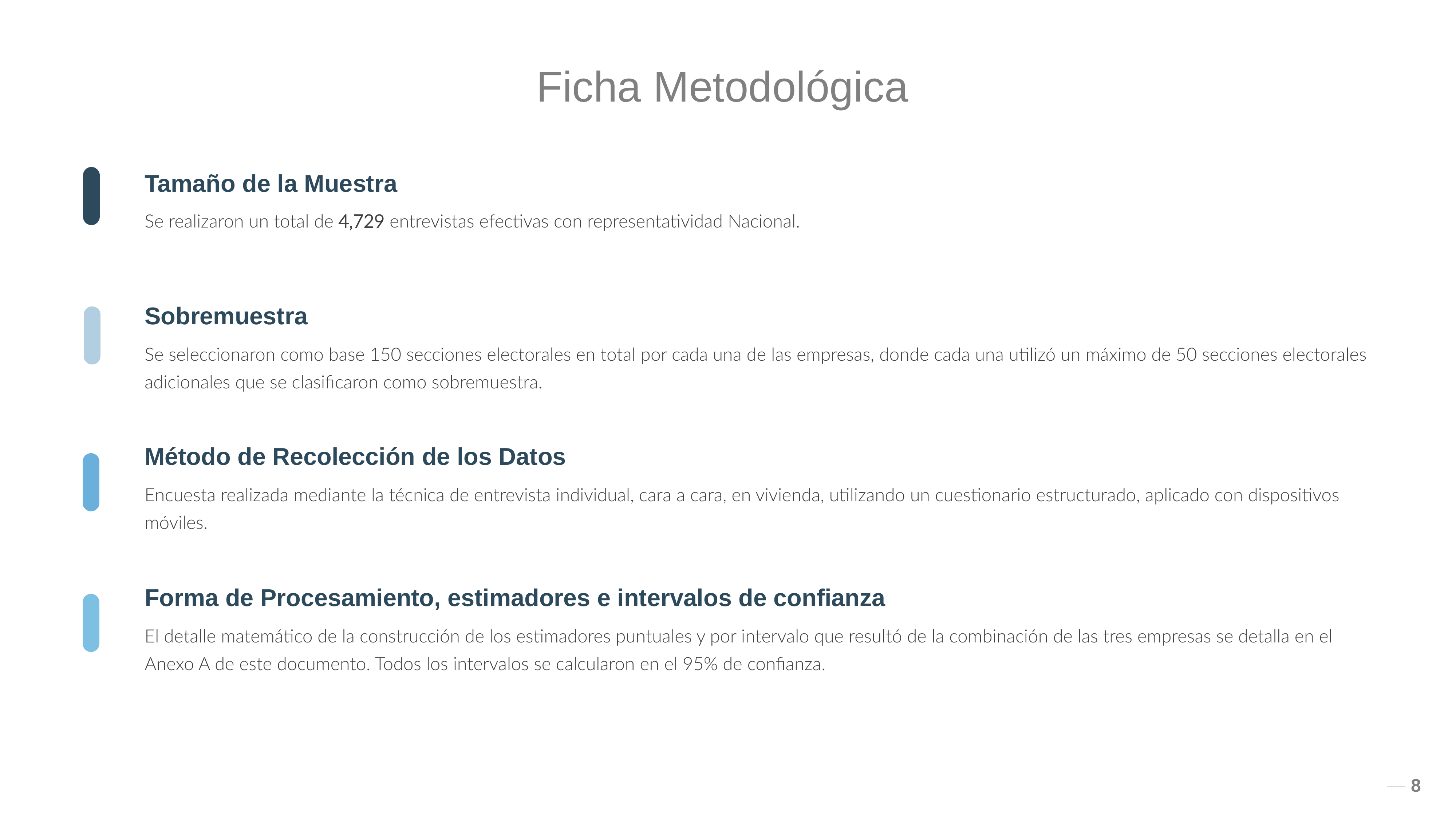

Ficha Metodológica
Tamaño de la Muestra
Se realizaron un total de 4,729 entrevistas efectivas con representatividad Nacional.

Sobremuestra
Se seleccionaron como base 150 secciones electorales en total por cada una de las empresas, donde cada una utilizó un máximo de 50 secciones electorales adicionales que se clasificaron como sobremuestra.

Método de Recolección de los Datos
Encuesta realizada mediante la técnica de entrevista individual, cara a cara, en vivienda, utilizando un cuestionario estructurado, aplicado con dispositivos móviles.

Forma de Procesamiento, estimadores e intervalos de confianza
El detalle matemático de la construcción de los estimadores puntuales y por intervalo que resultó de la combinación de las tres empresas se detalla en el Anexo A de este documento. Todos los intervalos se calcularon en el 95% de confianza.

8